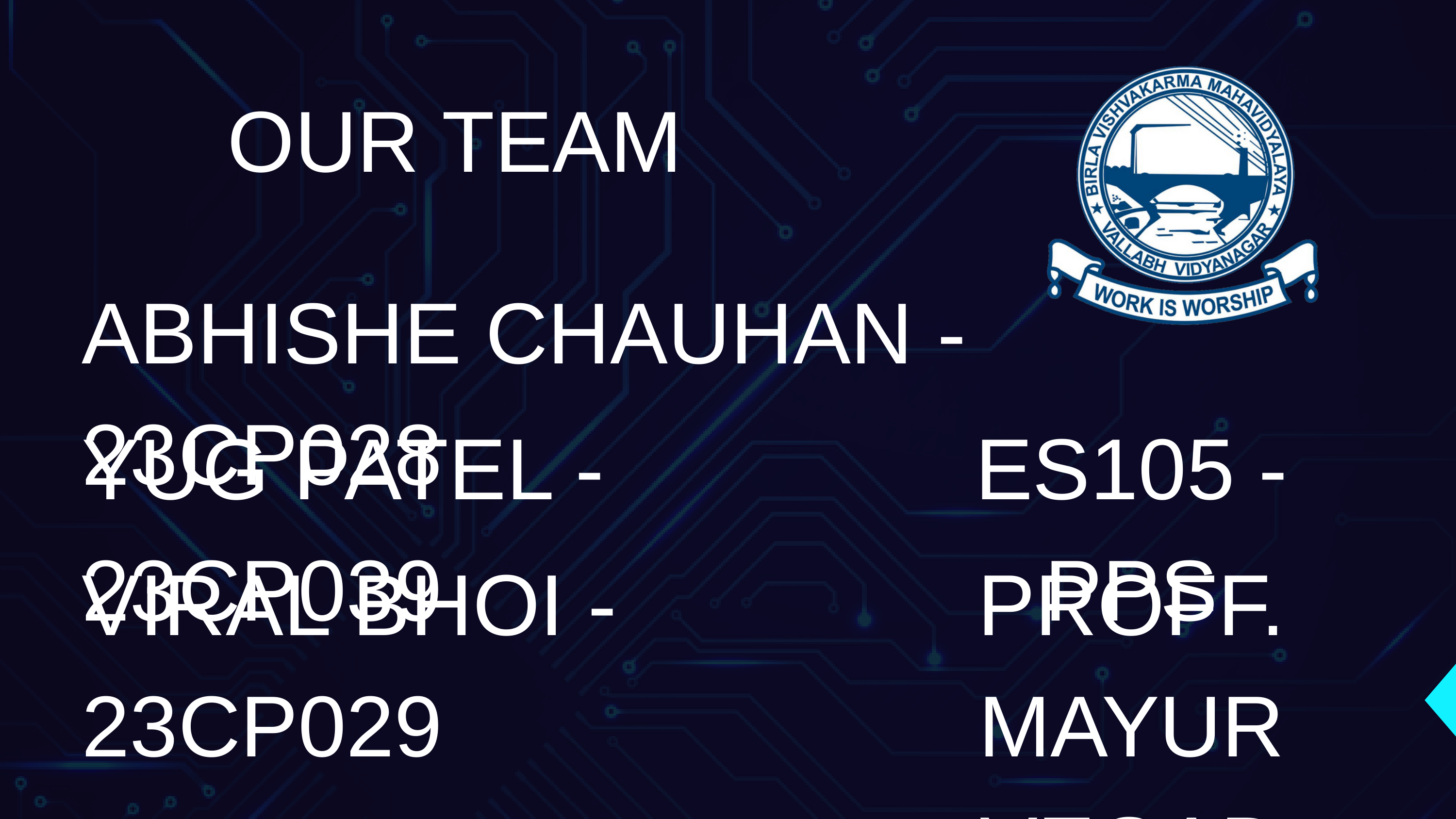

OUR TEAM
ABHISHE CHAUHAN - 23CP028
YUG PATEL - 23CP039
ES105 - PPS
VIRAL BHOI - 23CP029
PROFF. MAYUR VEGAD